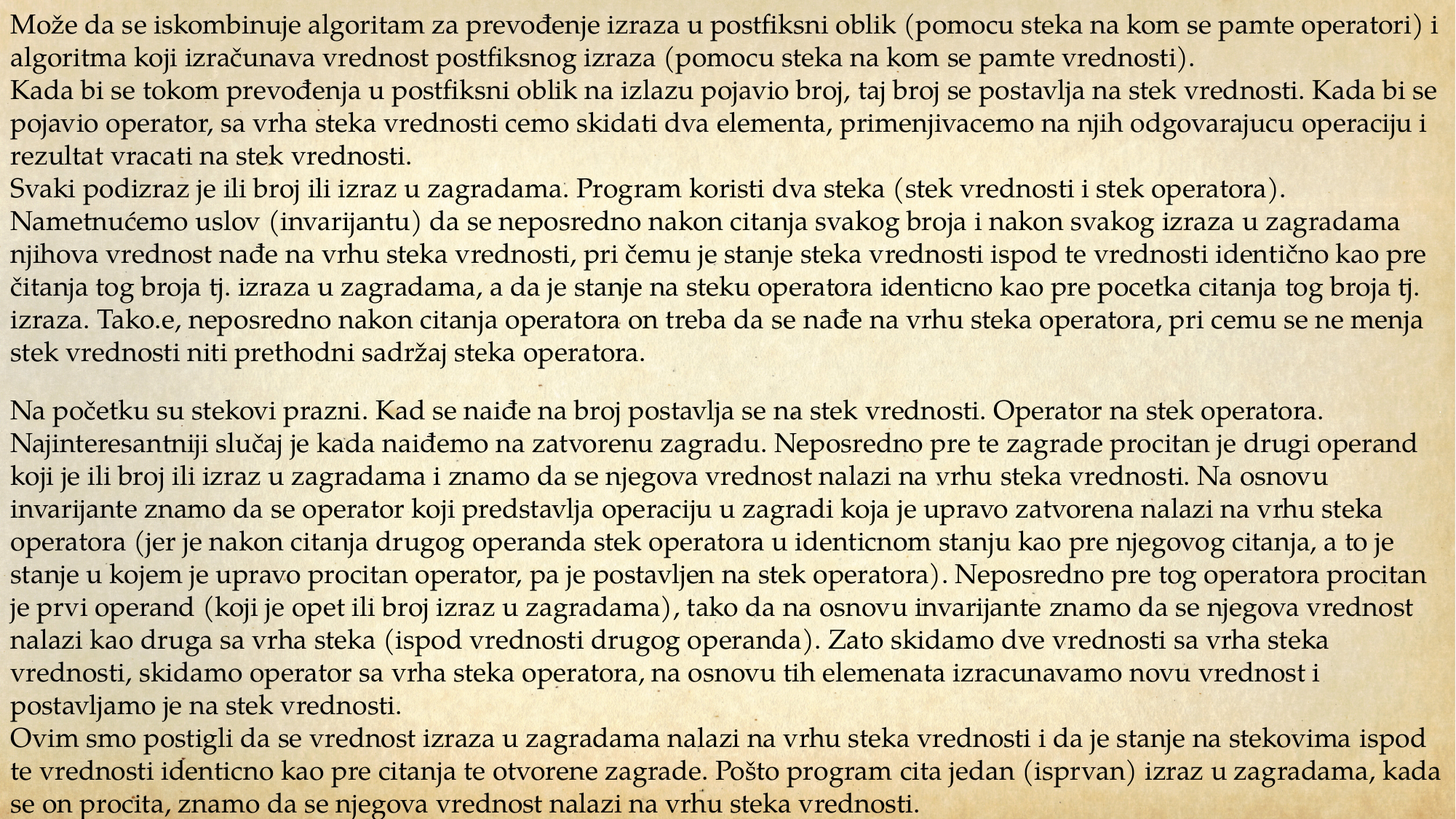

Može da se iskombinuje algoritam za prevođenje izraza u postfiksni oblik (pomocu steka na kom se pamte operatori) i algoritma koji izračunava vrednost postfiksnog izraza (pomocu steka na kom se pamte vrednosti).
Kada bi se tokom prevođenja u postfiksni oblik na izlazu pojavio broj, taj broj se postavlja na stek vrednosti. Kada bi se pojavio operator, sa vrha steka vrednosti cemo skidati dva elementa, primenjivacemo na njih odgovarajucu operaciju i rezultat vracati na stek vrednosti.
Svaki podizraz je ili broj ili izraz u zagradama. Program koristi dva steka (stek vrednosti i stek operatora). Nametnućemo uslov (invarijantu) da se neposredno nakon citanja svakog broja i nakon svakog izraza u zagradama njihova vrednost nađe na vrhu steka vrednosti, pri čemu je stanje steka vrednosti ispod te vrednosti identično kao pre čitanja tog broja tj. izraza u zagradama, a da je stanje na steku operatora identicno kao pre pocetka citanja tog broja tj. izraza. Tako.e, neposredno nakon citanja operatora on treba da se nađe na vrhu steka operatora, pri cemu se ne menja stek vrednosti niti prethodni sadržaj steka operatora.
Na početku su stekovi prazni. Kad se naiđe na broj postavlja se na stek vrednosti. Operator na stek operatora. Najinteresantniji slučaj je kada naiđemo na zatvorenu zagradu. Neposredno pre te zagrade procitan je drugi operand koji je ili broj ili izraz u zagradama i znamo da se njegova vrednost nalazi na vrhu steka vrednosti. Na osnovu invarijante znamo da se operator koji predstavlja operaciju u zagradi koja je upravo zatvorena nalazi na vrhu steka operatora (jer je nakon citanja drugog operanda stek operatora u identicnom stanju kao pre njegovog citanja, a to je stanje u kojem je upravo procitan operator, pa je postavljen na stek operatora). Neposredno pre tog operatora procitan je prvi operand (koji je opet ili broj izraz u zagradama), tako da na osnovu invarijante znamo da se njegova vrednost nalazi kao druga sa vrha steka (ispod vrednosti drugog operanda). Zato skidamo dve vrednosti sa vrha steka vrednosti, skidamo operator sa vrha steka operatora, na osnovu tih elemenata izracunavamo novu vrednost i postavljamo je na stek vrednosti.
Ovim smo postigli da se vrednost izraza u zagradama nalazi na vrhu steka vrednosti i da je stanje na stekovima ispod te vrednosti identicno kao pre citanja te otvorene zagrade. Pošto program cita jedan (isprvan) izraz u zagradama, kada se on procita, znamo da se njegova vrednost nalazi na vrhu steka vrednosti.